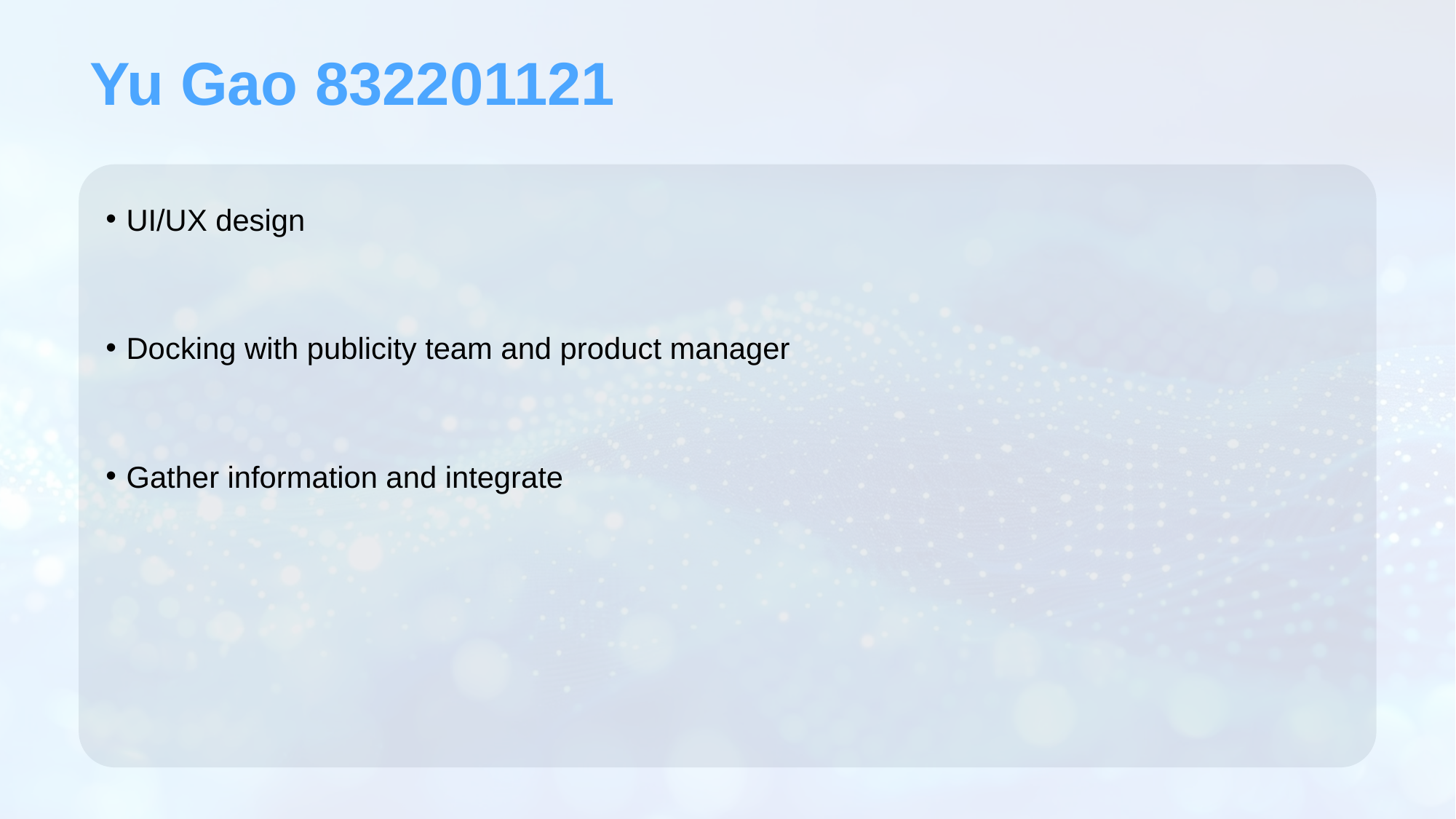

# Yu Gao 832201121

UI/UX design
Docking with publicity team and product manager
Gather information and integrate